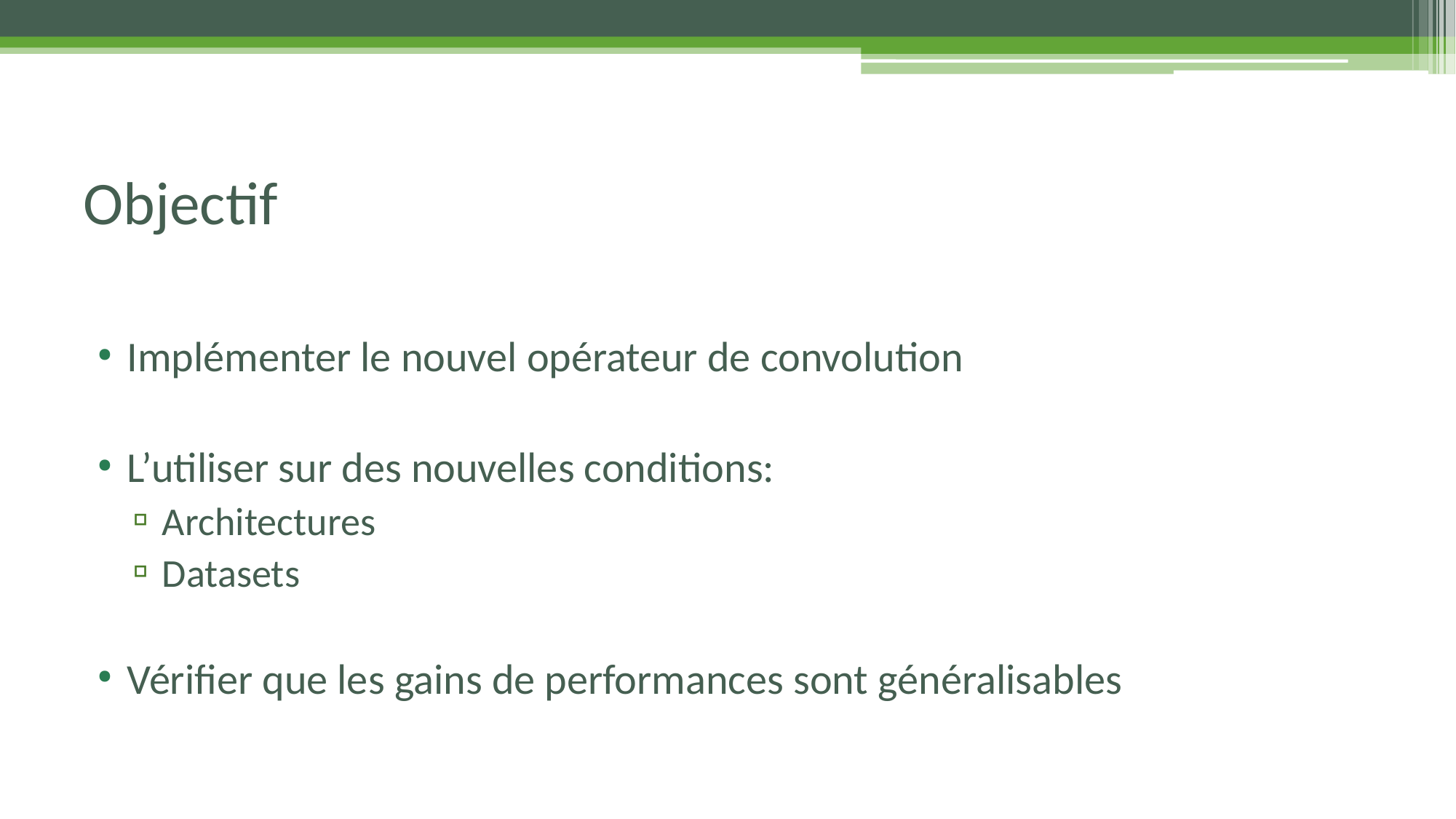

# Objectif

Implémenter le nouvel opérateur de convolution

L’utiliser sur des nouvelles conditions:
Architectures
Datasets

Vérifier que les gains de performances sont généralisables